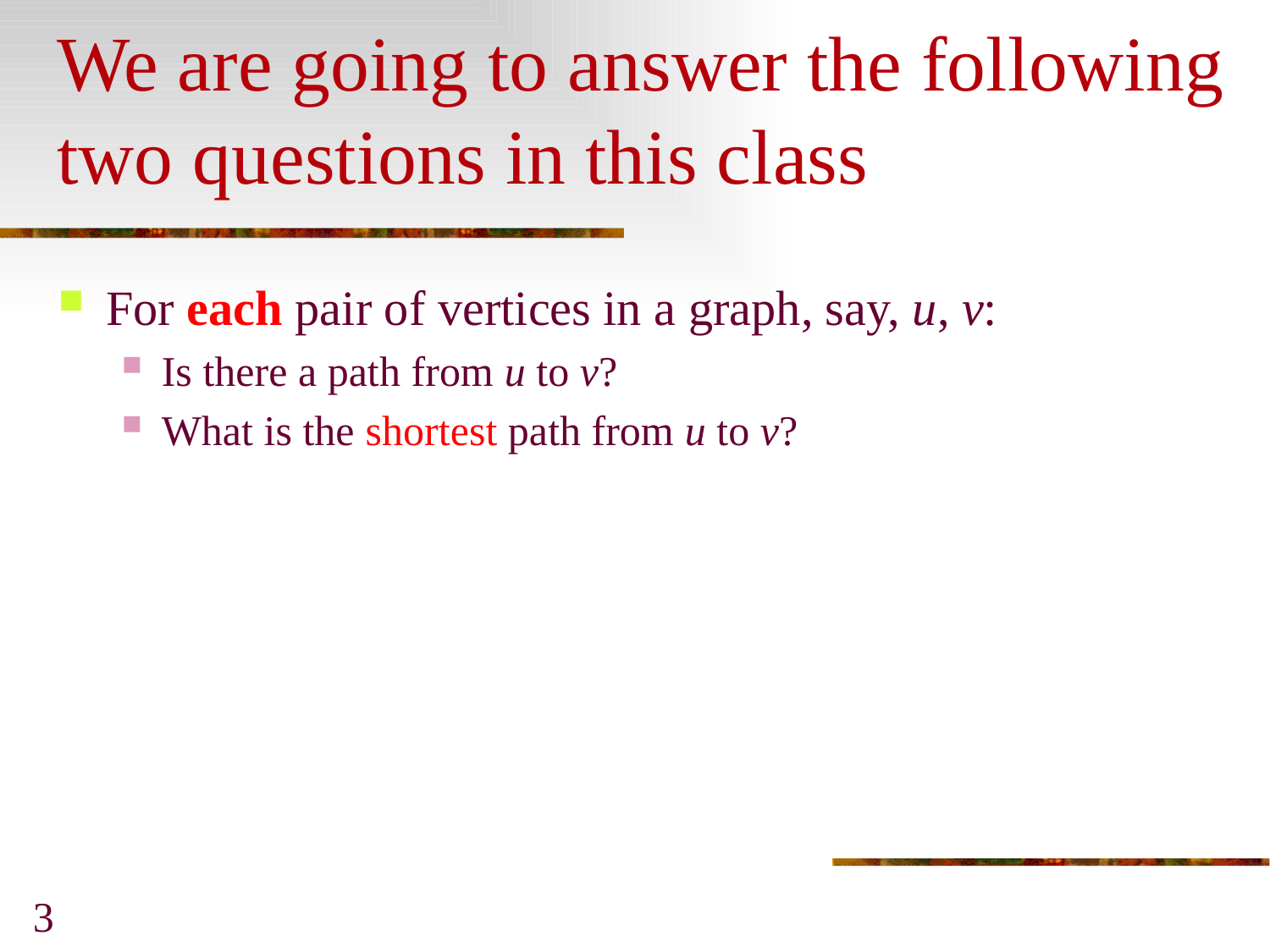

# We are going to answer the following two questions in this class
For each pair of vertices in a graph, say, u, v:
Is there a path from u to v?
What is the shortest path from u to v?
3